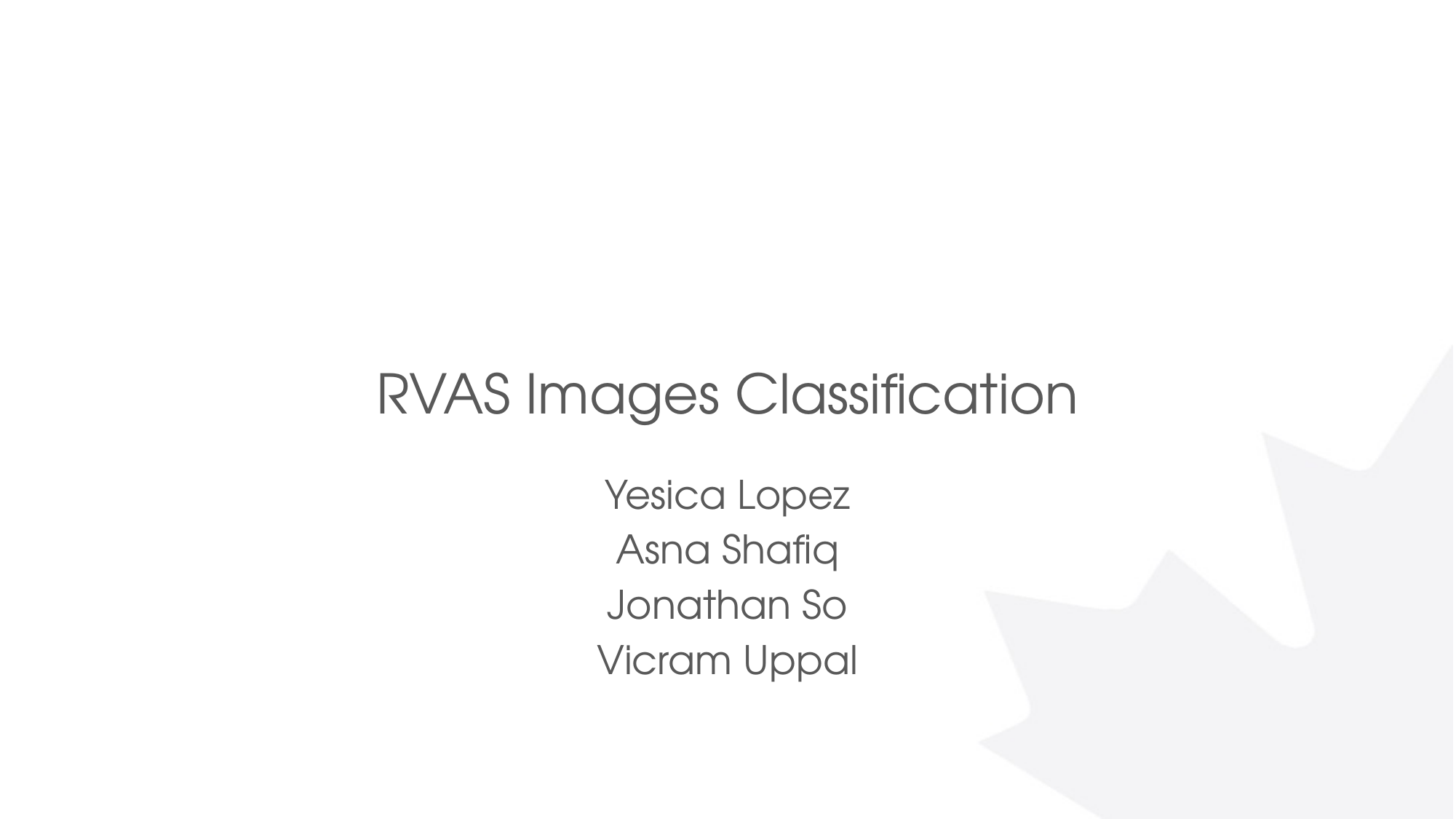

# RVAS Images Classification
Yesica Lopez
Asna Shafiq
Jonathan So
Vicram Uppal